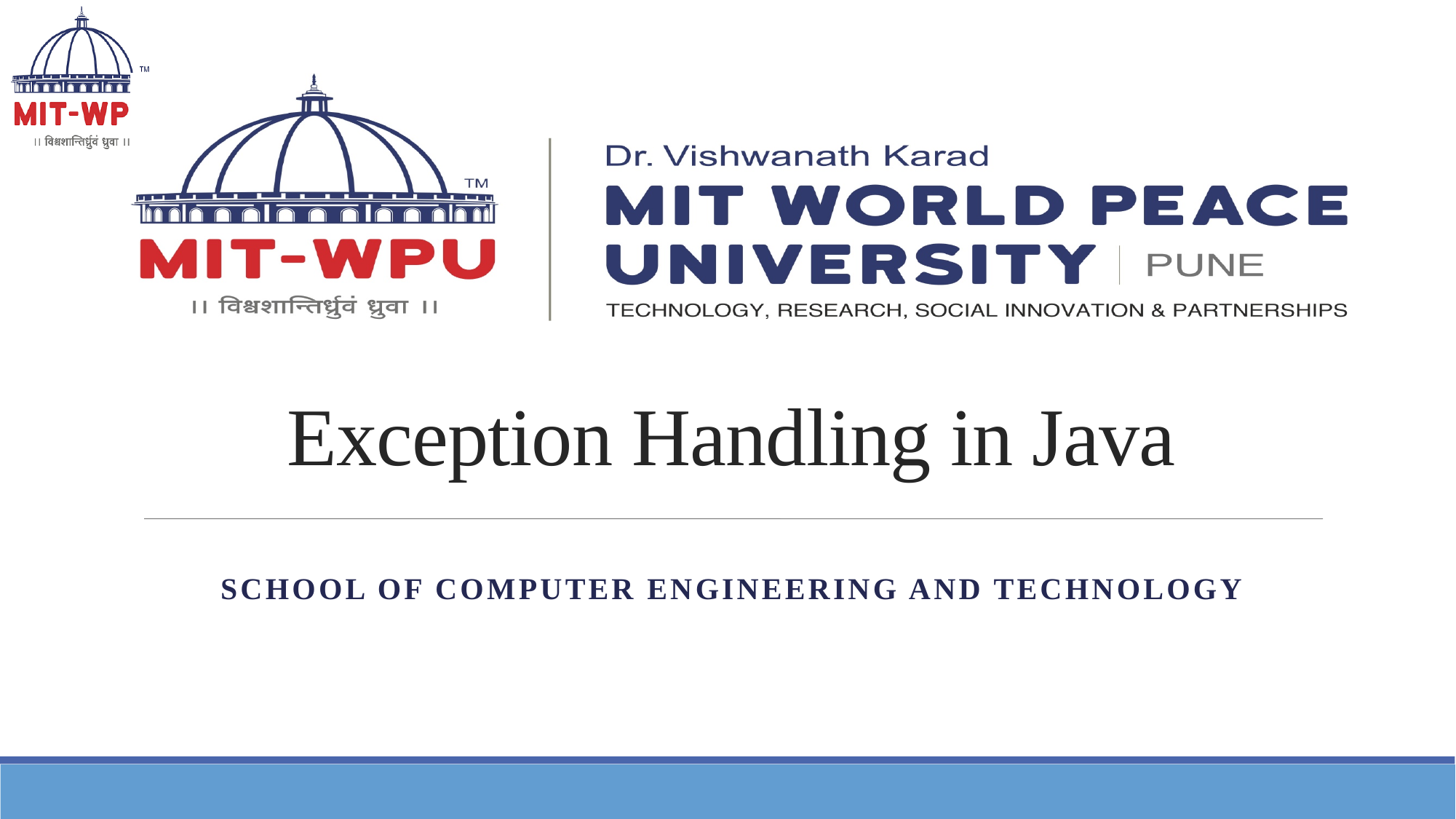

Exception Handling in Java
School of Computer Engineering and technology